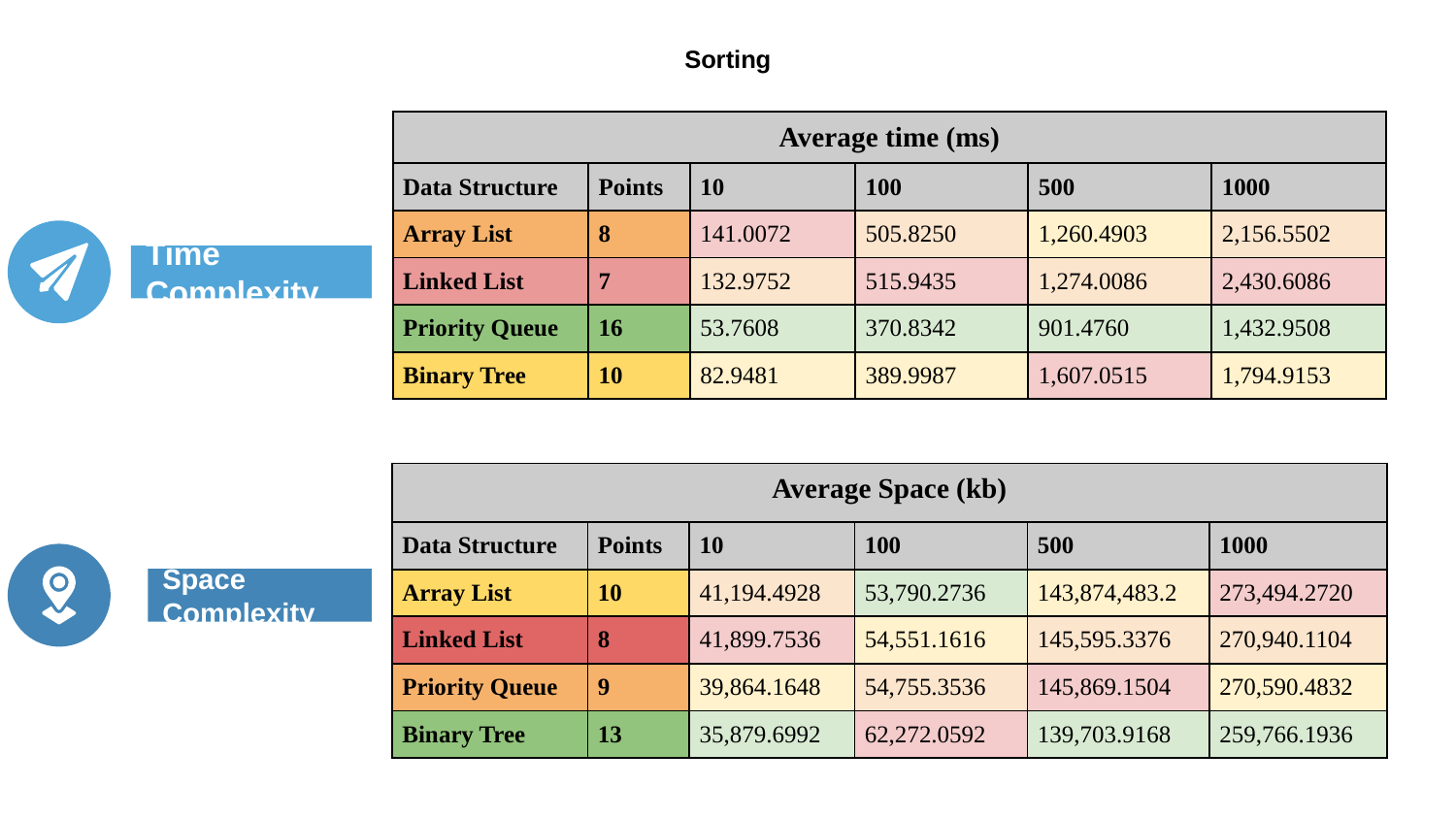

# Sorting
| Average time (ms) |  |  |  |  |  |
| --- | --- | --- | --- | --- | --- |
| Data Structure | Points | 10 | 100 | 500 | 1000 |
| Array List | 8 | 141.0072 | 505.8250 | 1,260.4903 | 2,156.5502 |
| Linked List | 7 | 132.9752 | 515.9435 | 1,274.0086 | 2,430.6086 |
| Priority Queue | 16 | 53.7608 | 370.8342 | 901.4760 | 1,432.9508 |
| Binary Tree | 10 | 82.9481 | 389.9987 | 1,607.0515 | 1,794.9153 |

Time Complexity
| Average Space (kb) |  |  |  |  |  |
| --- | --- | --- | --- | --- | --- |
| Data Structure | Points | 10 | 100 | 500 | 1000 |
| Array List | 10 | 41,194.4928 | 53,790.2736 | 143,874,483.2 | 273,494.2720 |
| Linked List | 8 | 41,899.7536 | 54,551.1616 | 145,595.3376 | 270,940.1104 |
| Priority Queue | 9 | 39,864.1648 | 54,755.3536 | 145,869.1504 | 270,590.4832 |
| Binary Tree | 13 | 35,879.6992 | 62,272.0592 | 139,703.9168 | 259,766.1936 |

Space Complexity